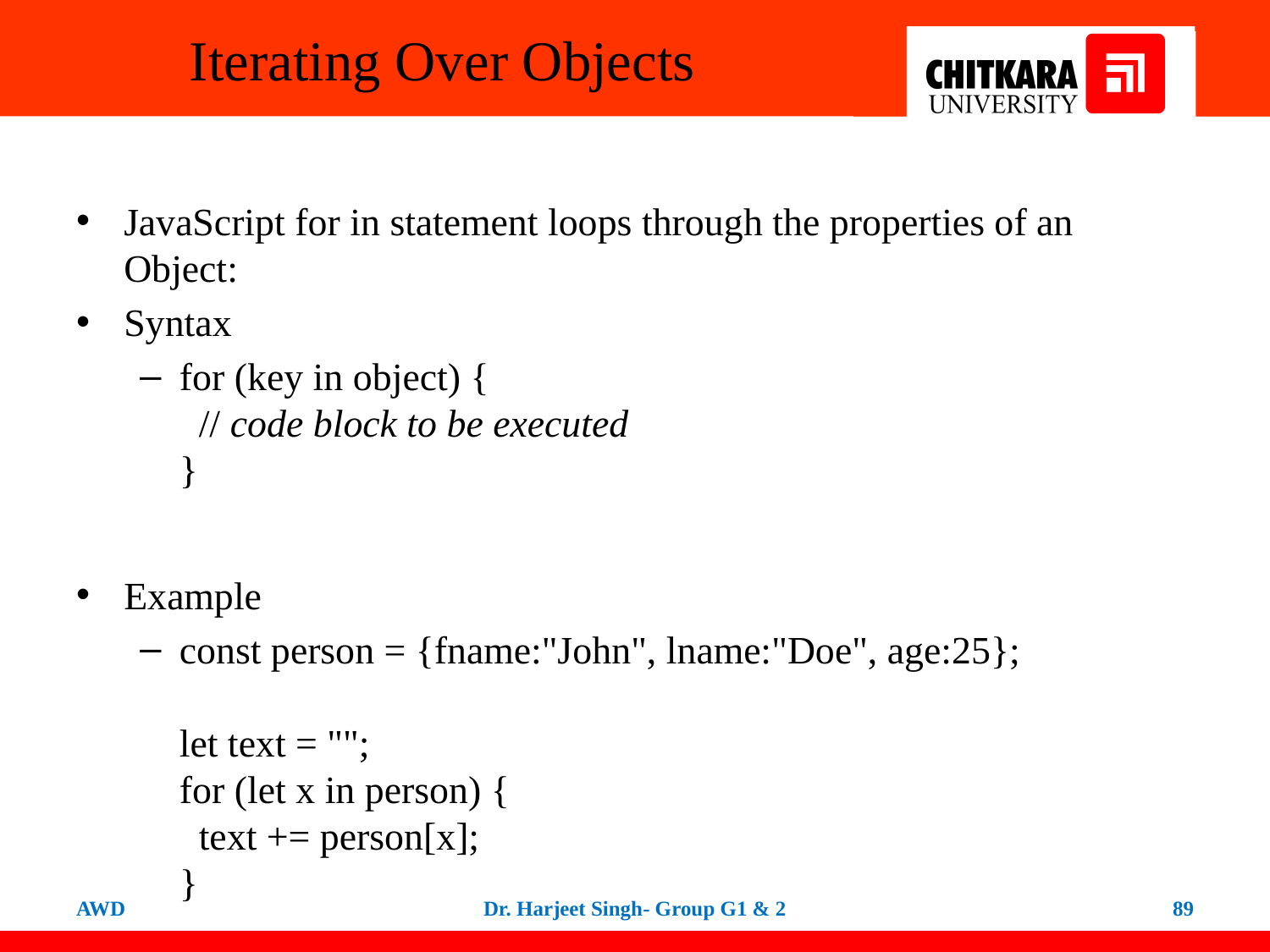

# Iterating Over Objects
JavaScript for in statement loops through the properties of an Object:
Syntax
for (key in object) {
  // code block to be executed
}

Example
const person = {fname:"John", lname:"Doe", age:25};
let text = "";
for (let x in person) {
  text += person[x];
}

AWD
Dr. Harjeet Singh- Group G1 & 2
89